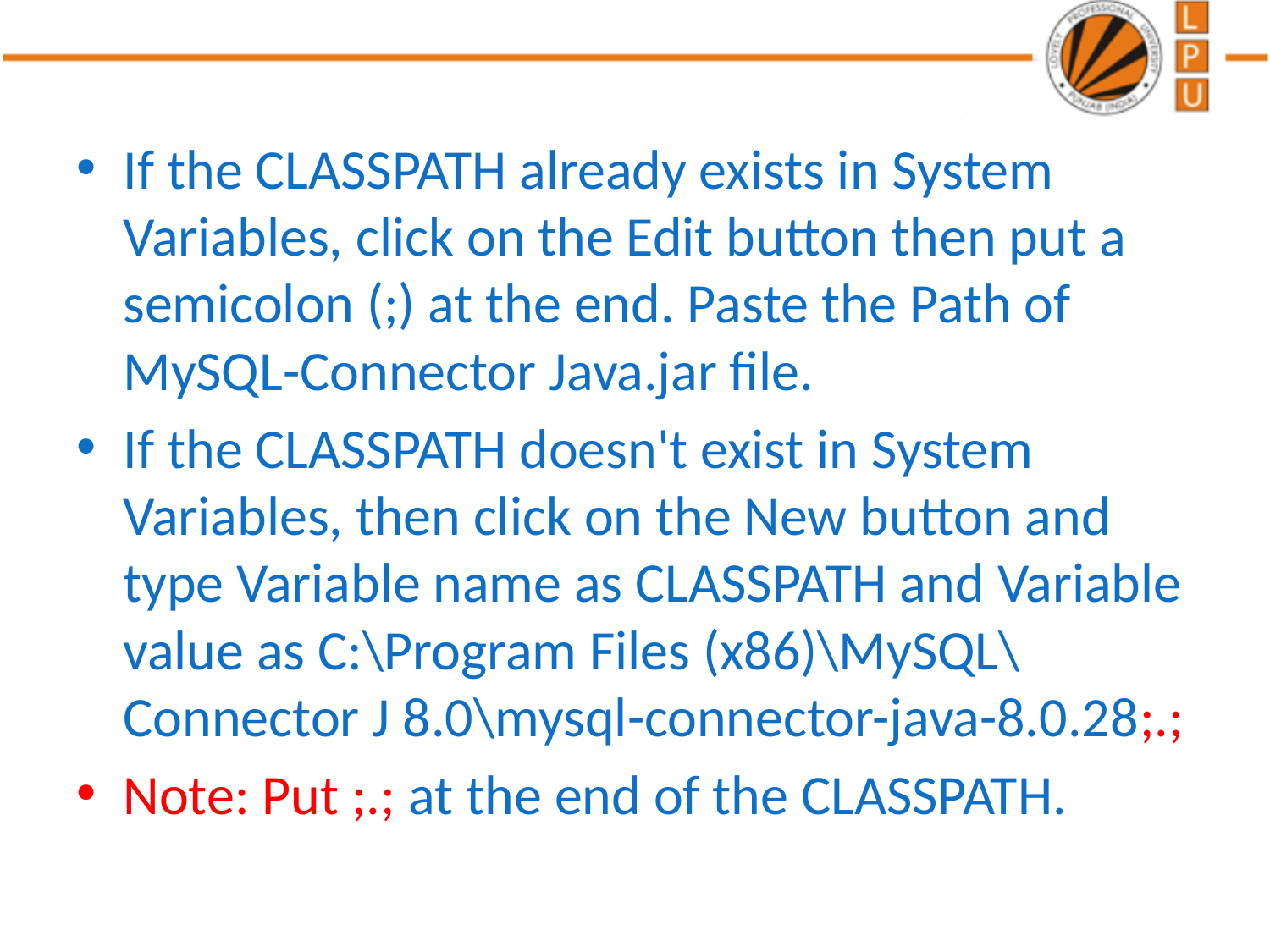

If the CLASSPATH already exists in System Variables, click on the Edit button then put a semicolon (;) at the end. Paste the Path of MySQL-Connector Java.jar file.
If the CLASSPATH doesn't exist in System Variables, then click on the New button and type Variable name as CLASSPATH and Variable value as C:\Program Files (x86)\MySQL\Connector J 8.0\mysql-connector-java-8.0.28;.;
Note: Put ;.; at the end of the CLASSPATH.